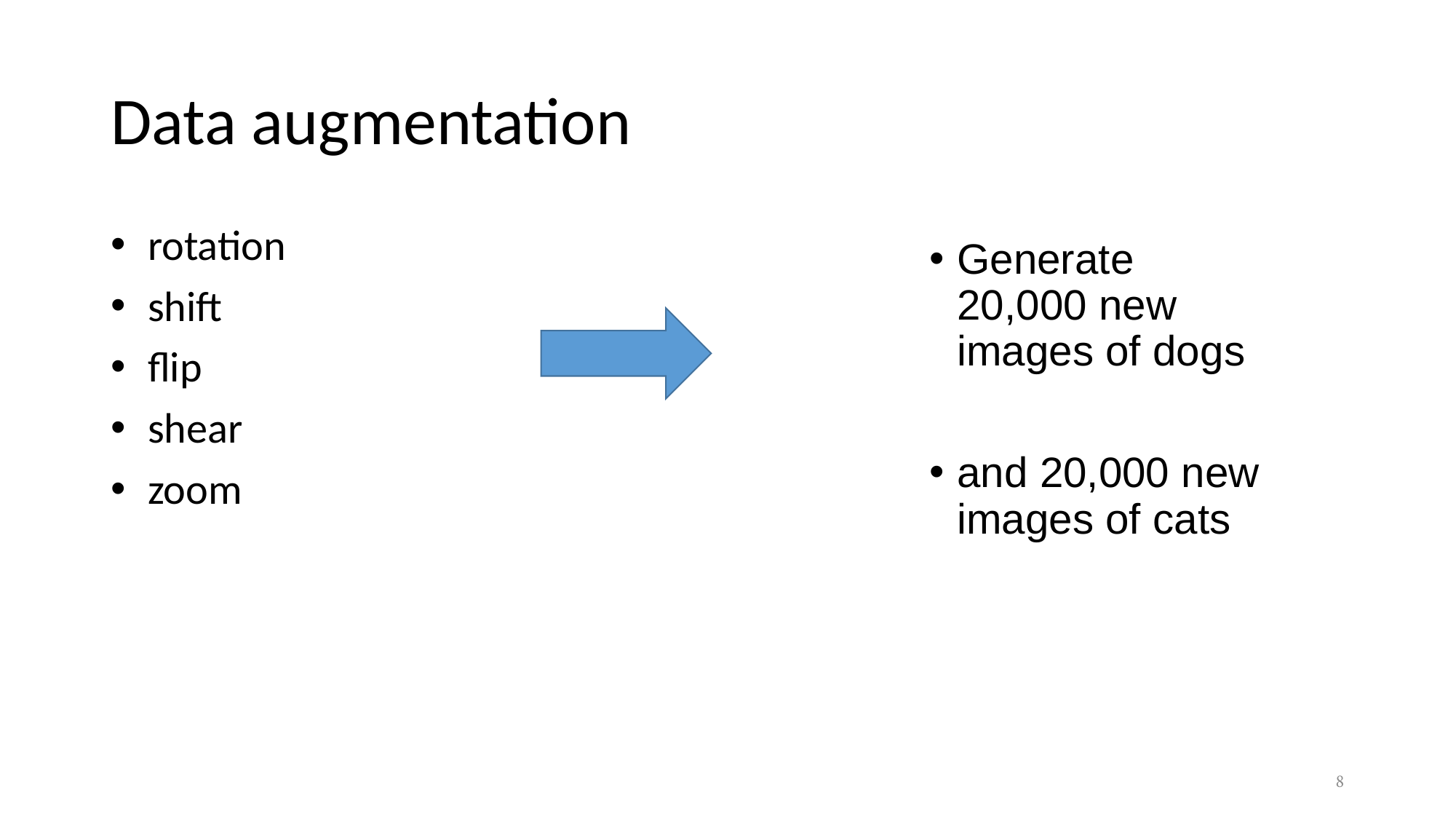

# Data augmentation
 rotation
 shift
 flip
 shear
 zoom

Generate 20,000 new images of dogs

and 20,000 new images of cats

8